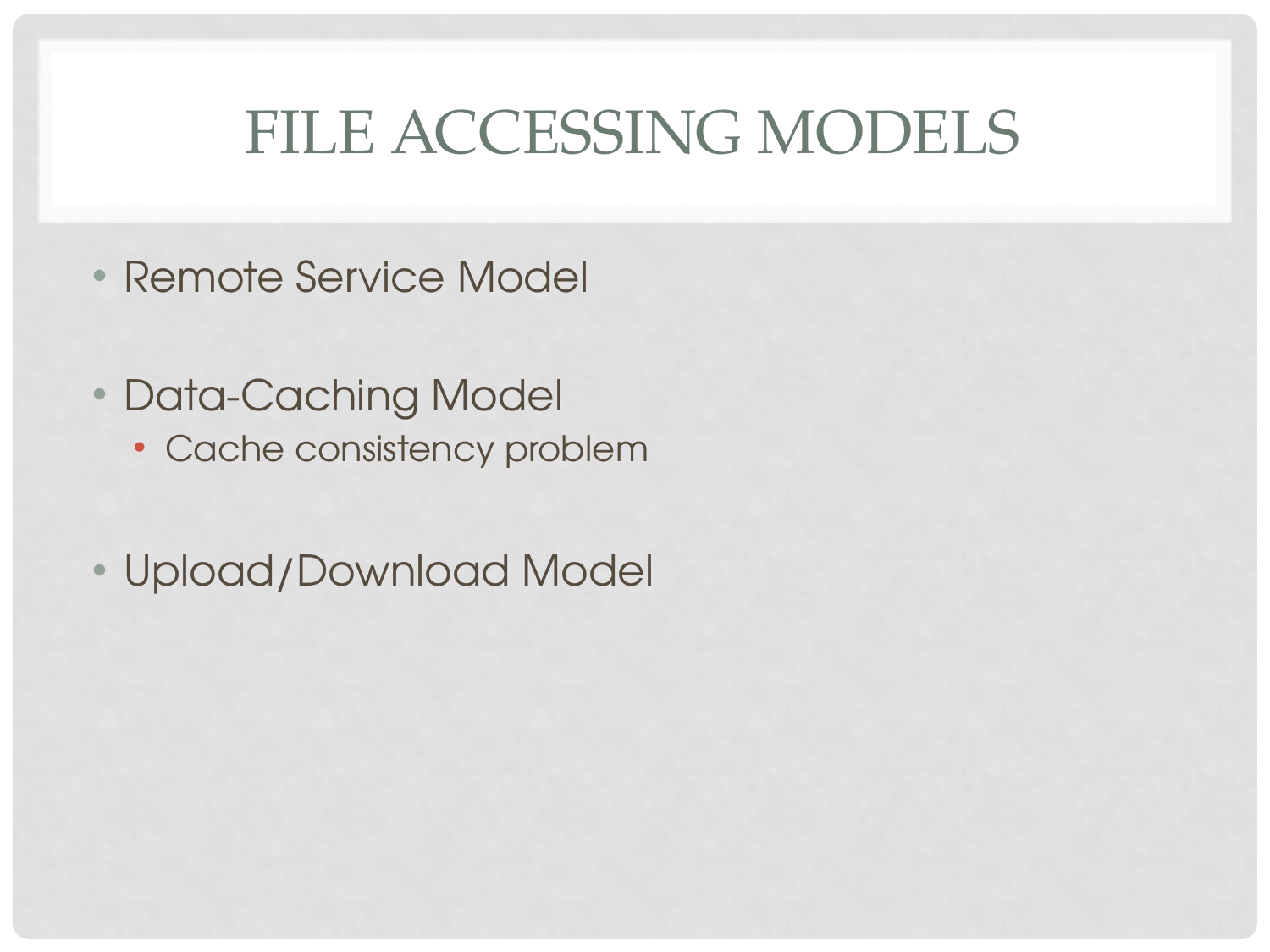

# File Accessing Models
Remote Service Model

Data-Caching Model
Cache consistency problem

Upload/Download Model